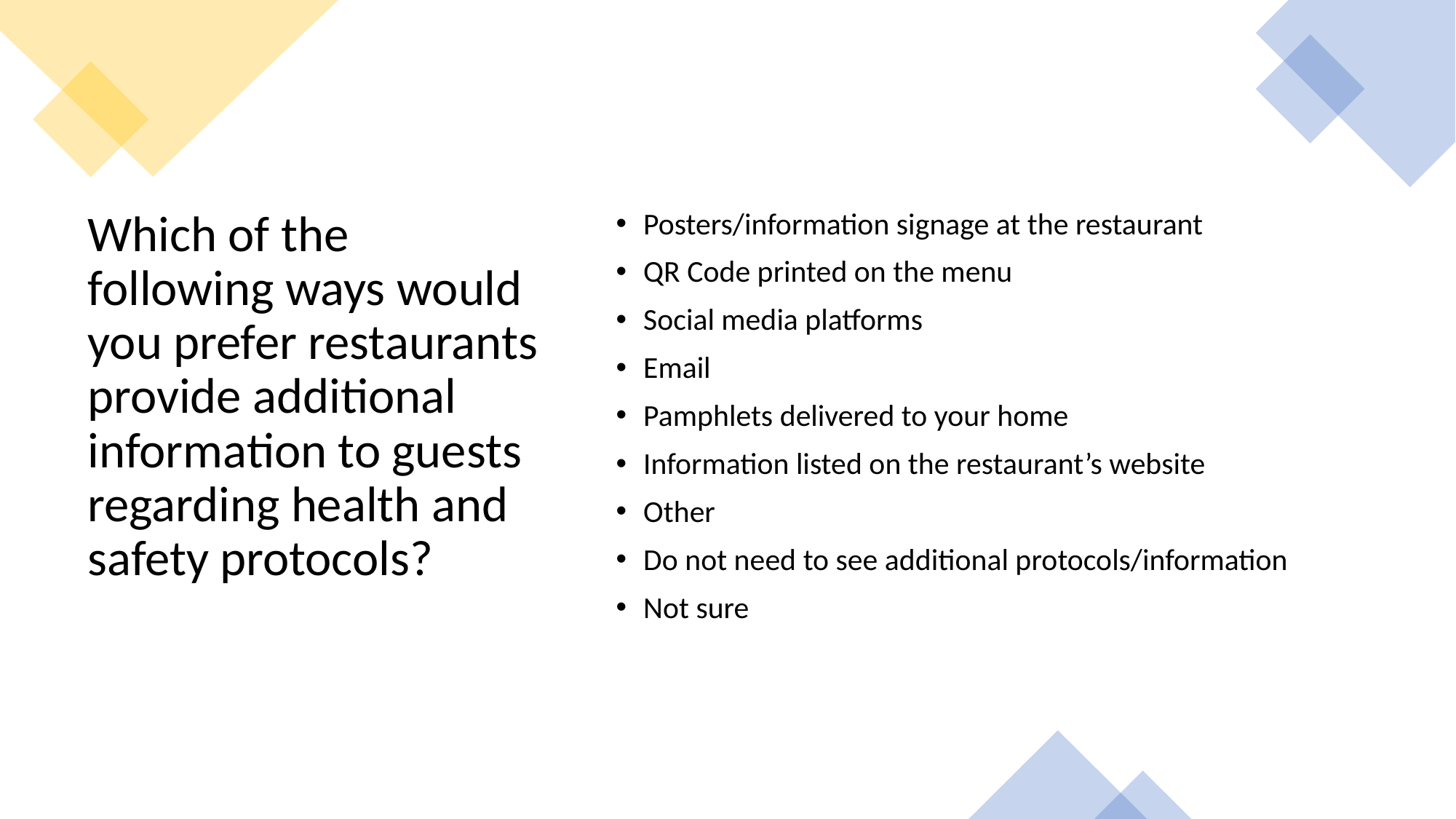

# Which of the following ways would you prefer restaurants provide additional information to guests regarding health and safety protocols?
Posters/information signage at the restaurant
QR Code printed on the menu
Social media platforms
Email
Pamphlets delivered to your home
Information listed on the restaurant’s website
Other
Do not need to see additional protocols/information
Not sure